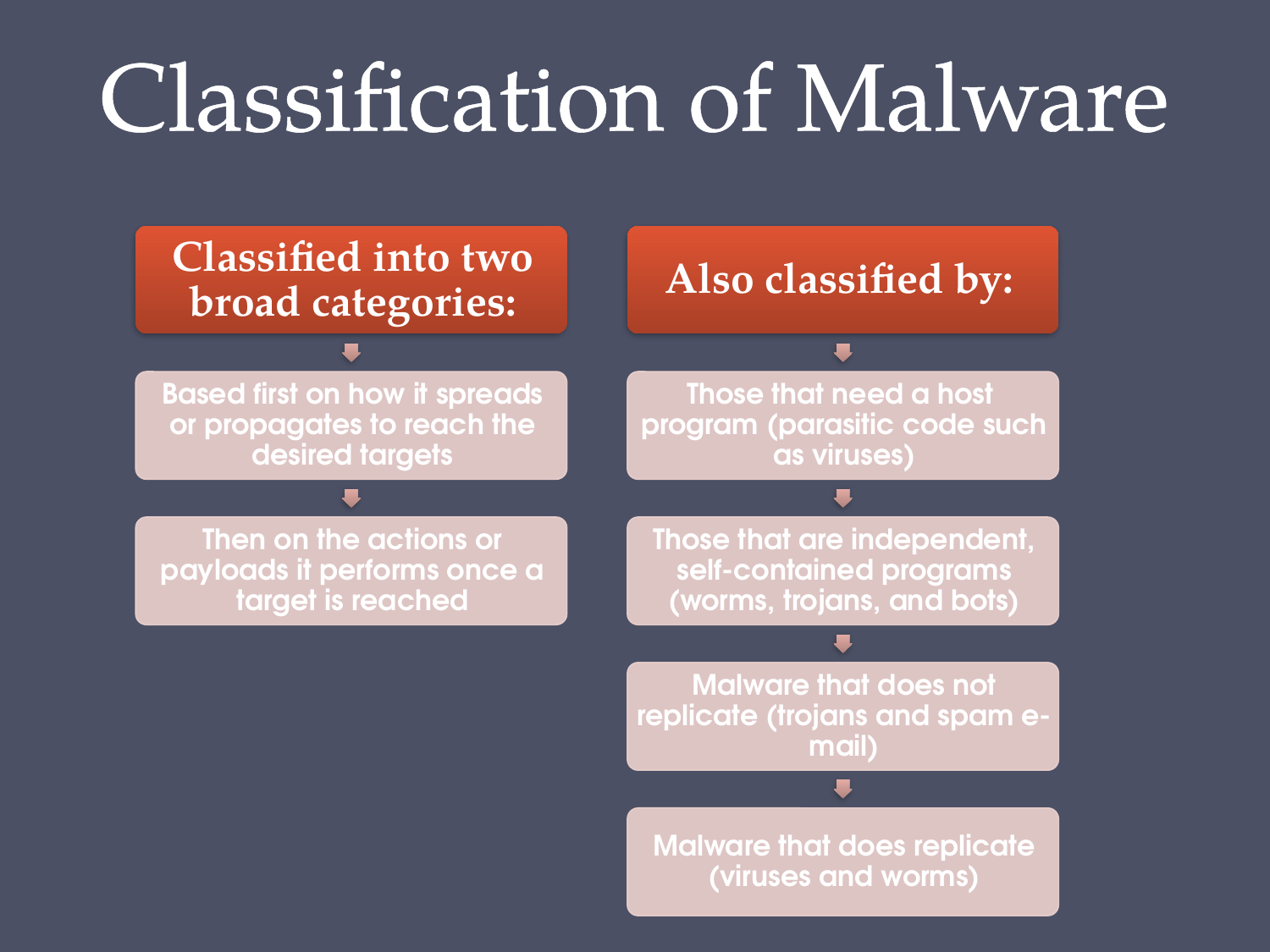

# Classification of Malware
Classified into two broad categories:
Based first on how it spreads or propagates to reach the desired targets
Then on the actions or payloads it performs once a target is reached
Also classified by:
Those that need a host  program (parasitic code such as viruses)
Those that are independent, self-contained programs (worms, trojans, and bots)
Malware that does not replicate (trojans and spam e-mail)
Malware that does replicate (viruses and worms)